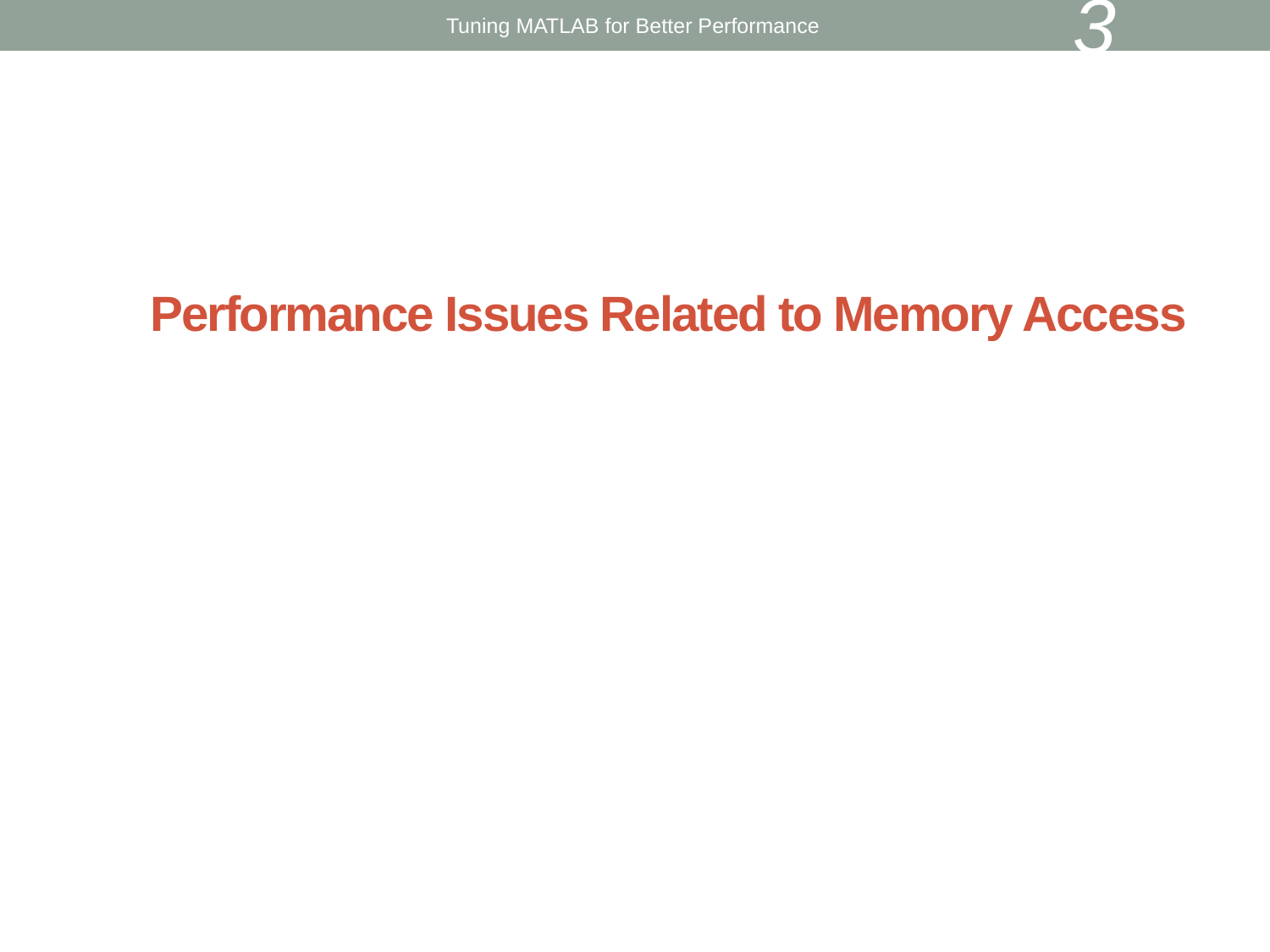

3
Tuning MATLAB for Better Performance
# Performance Issues Related to Memory Access